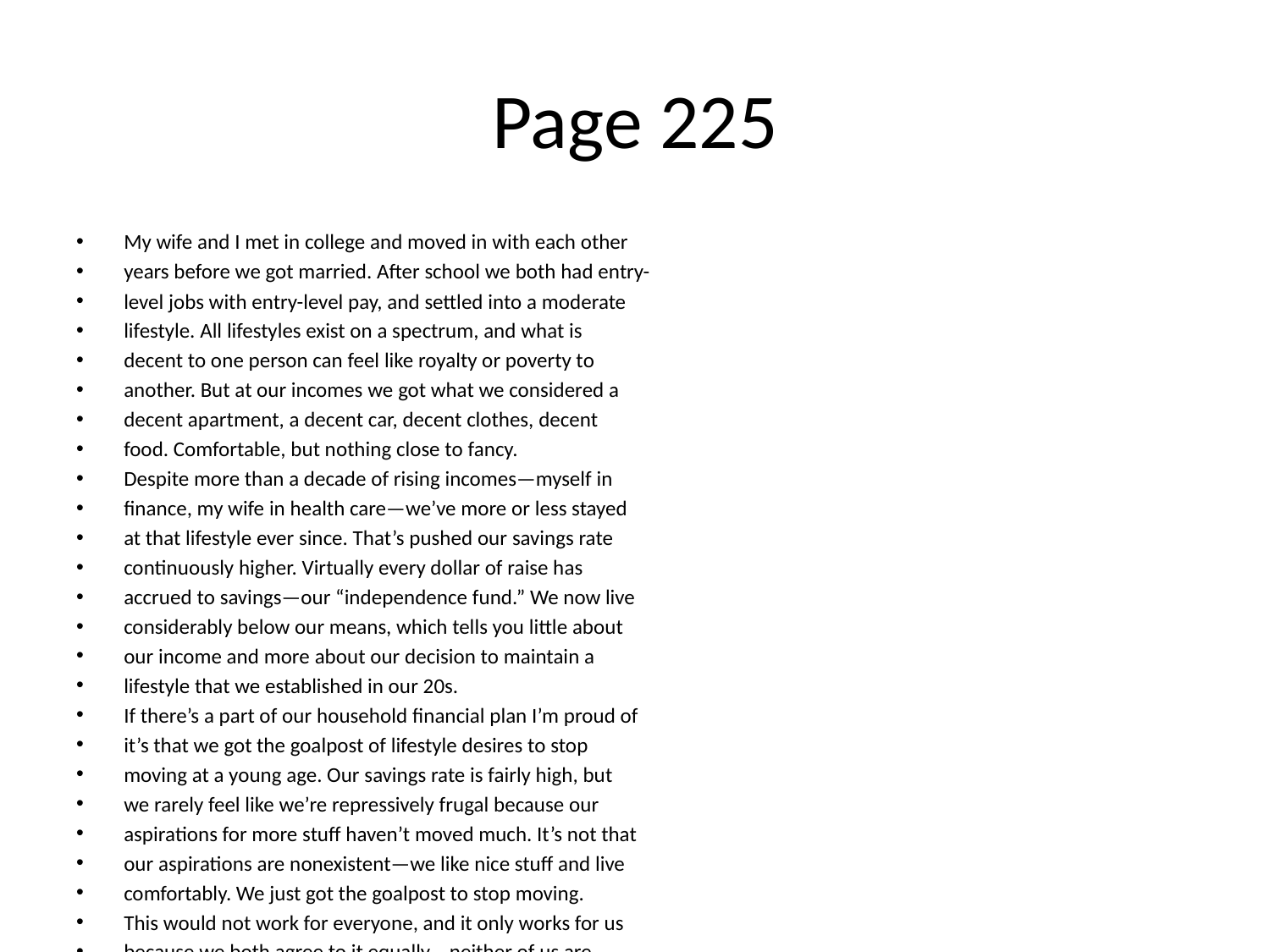

# Page 225
My wife and I met in college and moved in with each other
years before we got married. After school we both had entry-
level jobs with entry-level pay, and settled into a moderate
lifestyle. All lifestyles exist on a spectrum, and what is
decent to one person can feel like royalty or poverty to
another. But at our incomes we got what we considered a
decent apartment, a decent car, decent clothes, decent
food. Comfortable, but nothing close to fancy.
Despite more than a decade of rising incomes—myself in
ﬁnance, my wife in health care—we’ve more or less stayed
at that lifestyle ever since. That’s pushed our savings rate
continuously higher. Virtually every dollar of raise has
accrued to savings—our “independence fund.” We now live
considerably below our means, which tells you little about
our income and more about our decision to maintain a
lifestyle that we established in our 20s.
If there’s a part of our household ﬁnancial plan I’m proud of
it’s that we got the goalpost of lifestyle desires to stop
moving at a young age. Our savings rate is fairly high, but
we rarely feel like we’re repressively frugal because our
aspirations for more stuﬀ haven’t moved much. It’s not that
our aspirations are nonexistent—we like nice stuﬀ and live
comfortably. We just got the goalpost to stop moving.
This would not work for everyone, and it only works for us
because we both agree to it equally—neither of us are
compromising for the other. Most of what we get pleasure
from—going for walks, reading, podcasts—costs little, so we
rarely feel like we’re missing out. On the rare occasion when
I question our savings rate I think of the independence my
parents earned from years of high savings, and I quickly
come back. Independence is our top goal. A secondary
beneﬁt of maintaining a lifestyle below what you can aﬀord
is avoiding the psychological treadmill of keeping up with